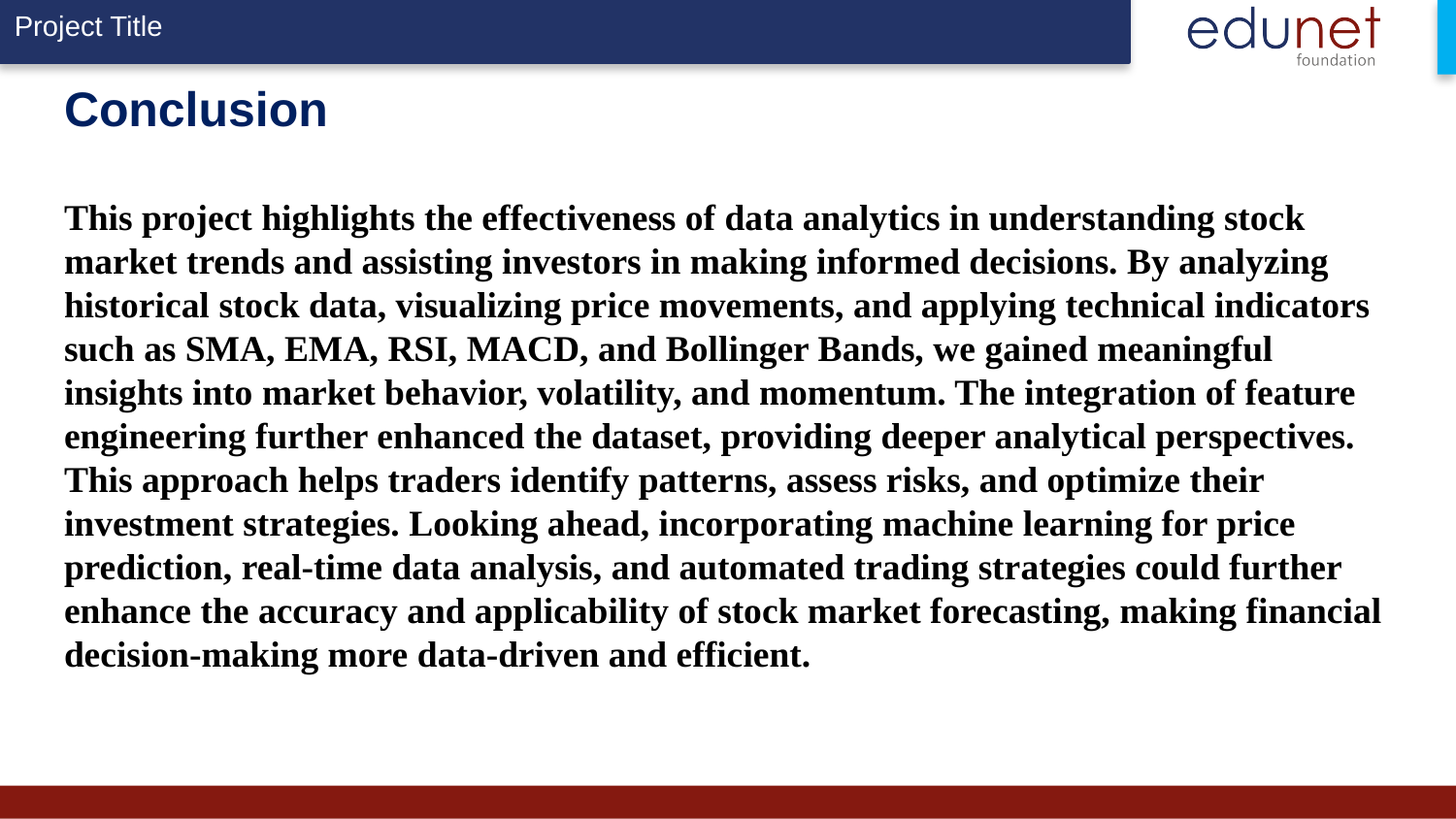

# Conclusion This project highlights the effectiveness of data analytics in understanding stock market trends and assisting investors in making informed decisions. By analyzing historical stock data, visualizing price movements, and applying technical indicators such as SMA, EMA, RSI, MACD, and Bollinger Bands, we gained meaningful insights into market behavior, volatility, and momentum. The integration of feature engineering further enhanced the dataset, providing deeper analytical perspectives. This approach helps traders identify patterns, assess risks, and optimize their investment strategies. Looking ahead, incorporating machine learning for price prediction, real-time data analysis, and automated trading strategies could further enhance the accuracy and applicability of stock market forecasting, making financial decision-making more data-driven and efficient.